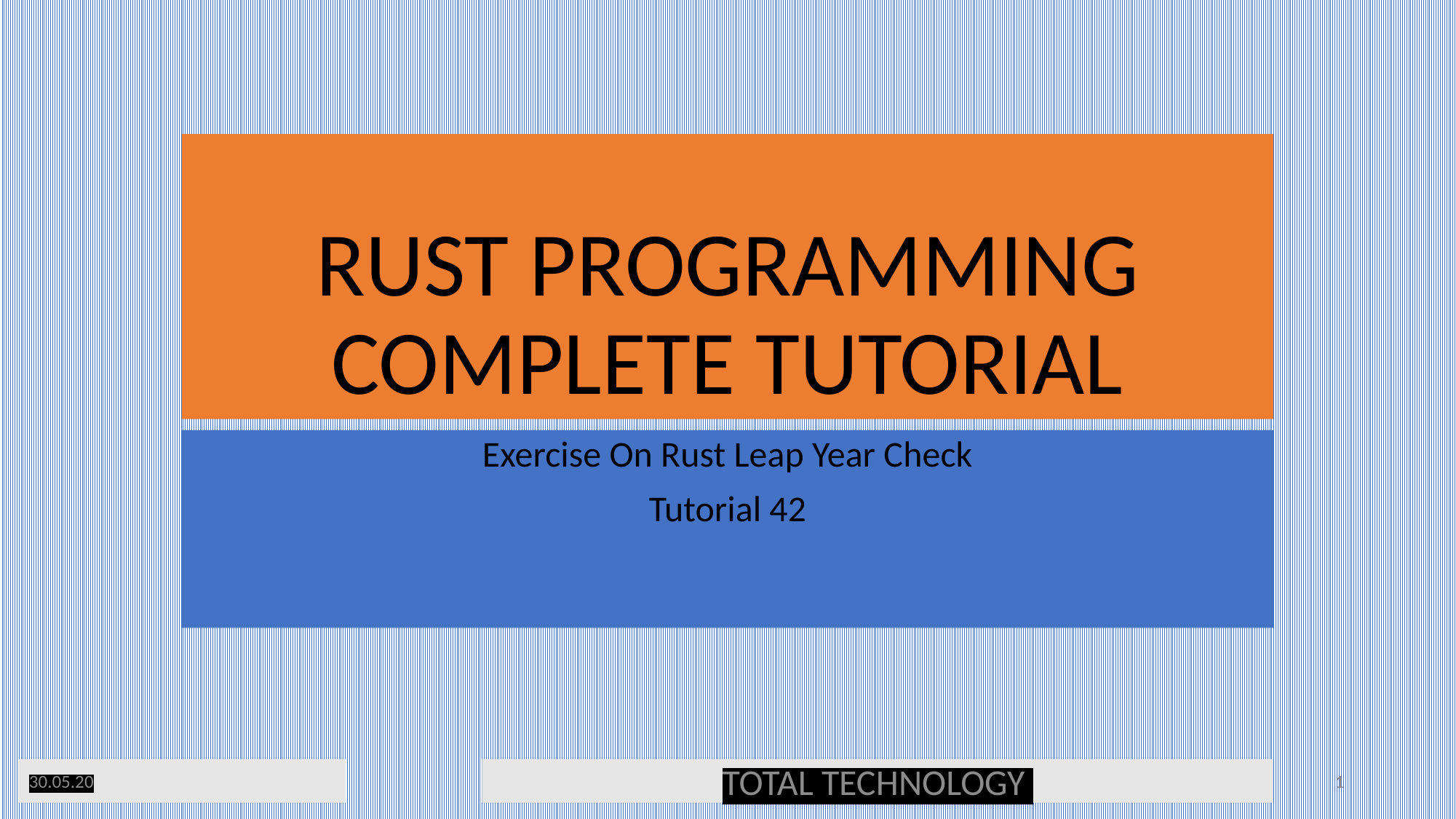

# RUST PROGRAMMING COMPLETE TUTORIAL
Exercise On Rust Leap Year Check
Tutorial 42

30.05.20
TOTAL TECHNOLOGY
1